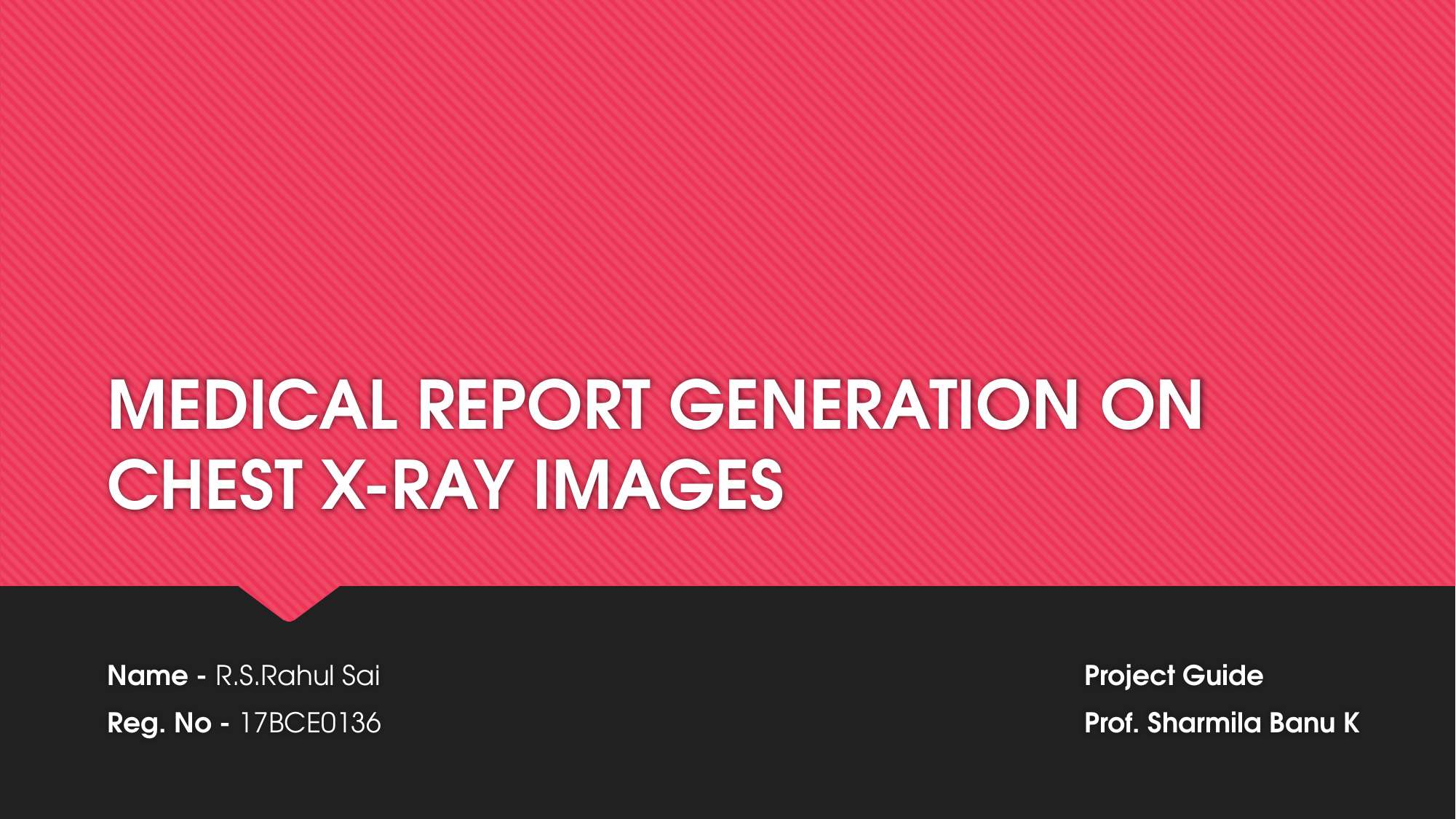

# MEDICAL REPORT GENERATION ON CHEST X-RAY IMAGES
Name - R.S.Rahul Sai
Reg. No - 17BCE0136
Project Guide
Prof. Sharmila Banu K